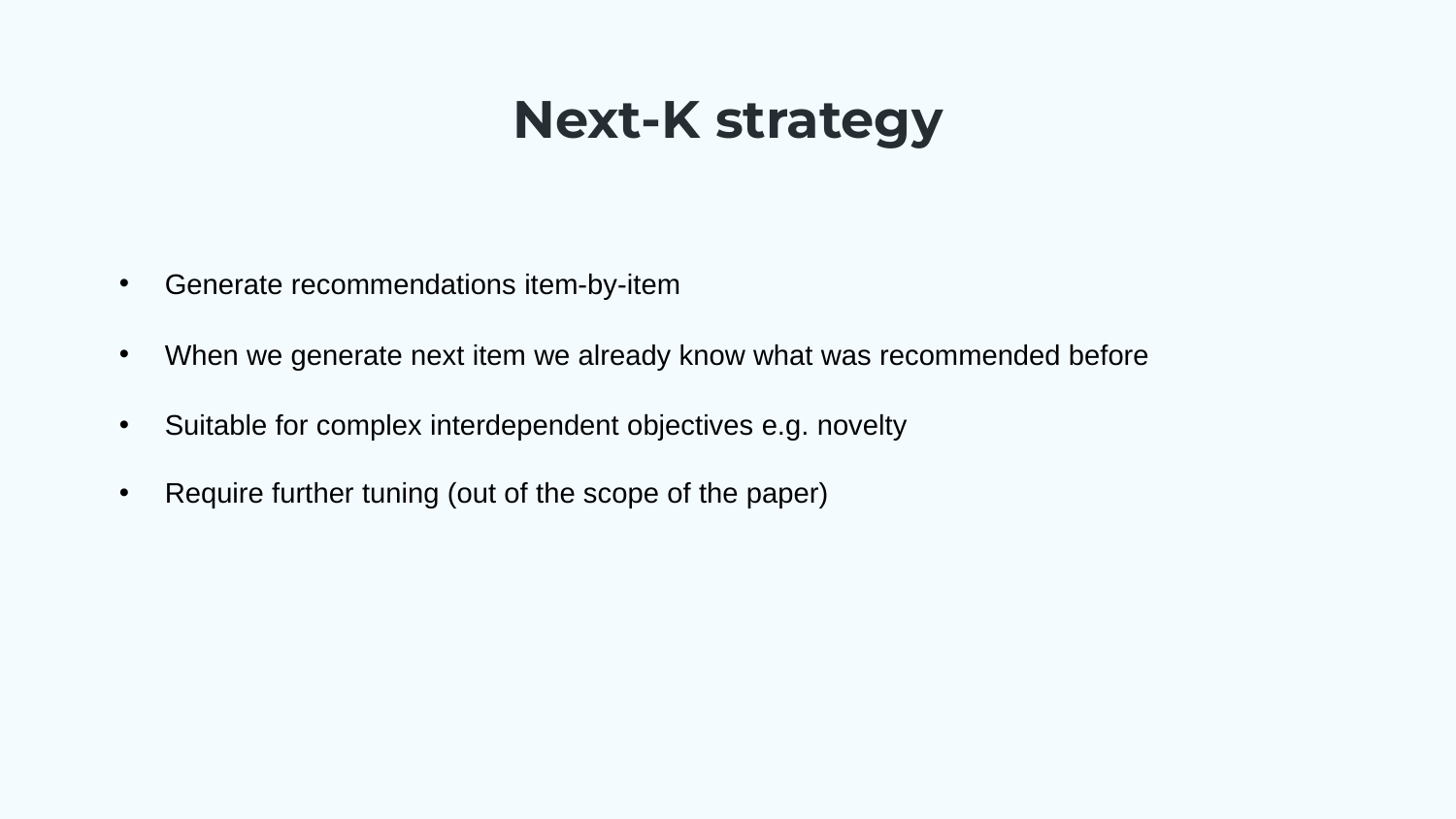

# Next-K strategy
Generate recommendations item-by-item
When we generate next item we already know what was recommended before
Suitable for complex interdependent objectives e.g. novelty

Require further tuning (out of the scope of the paper)